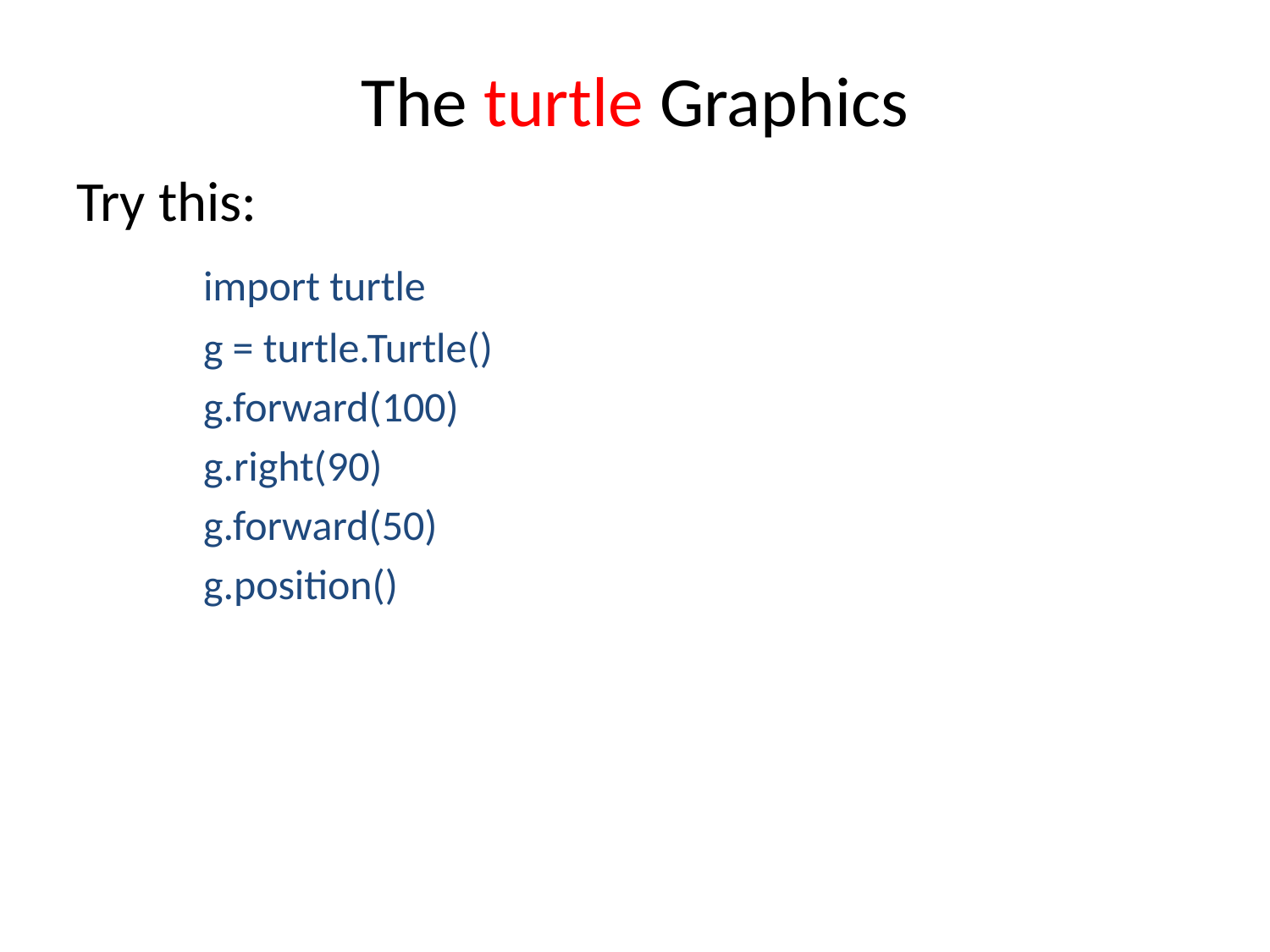

# The turtle Graphics
Try this:
	import turtle
	g = turtle.Turtle()
	g.forward(100)
	g.right(90)
	g.forward(50)
	g.position()